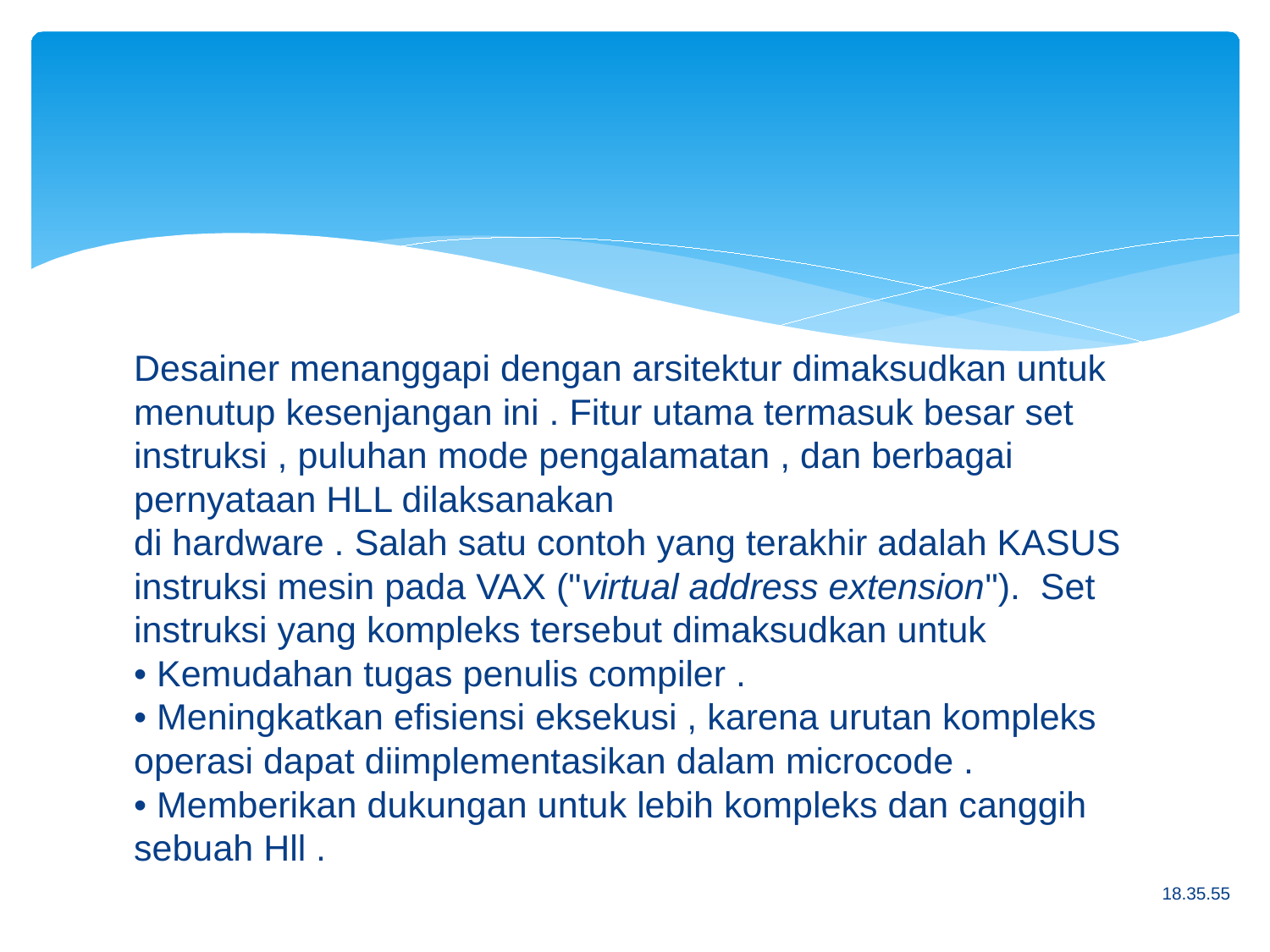

#
Desainer menanggapi dengan arsitektur dimaksudkan untuk menutup kesenjangan ini . Fitur utama termasuk besar set instruksi , puluhan mode pengalamatan , dan berbagai pernyataan HLL dilaksanakan
di hardware . Salah satu contoh yang terakhir adalah KASUS instruksi mesin pada VAX ("virtual address extension").  Set instruksi yang kompleks tersebut dimaksudkan untuk
• Kemudahan tugas penulis compiler .
• Meningkatkan efisiensi eksekusi , karena urutan kompleks operasi dapat diimplementasikan dalam microcode .
• Memberikan dukungan untuk lebih kompleks dan canggih  sebuah Hll .
18.35.55